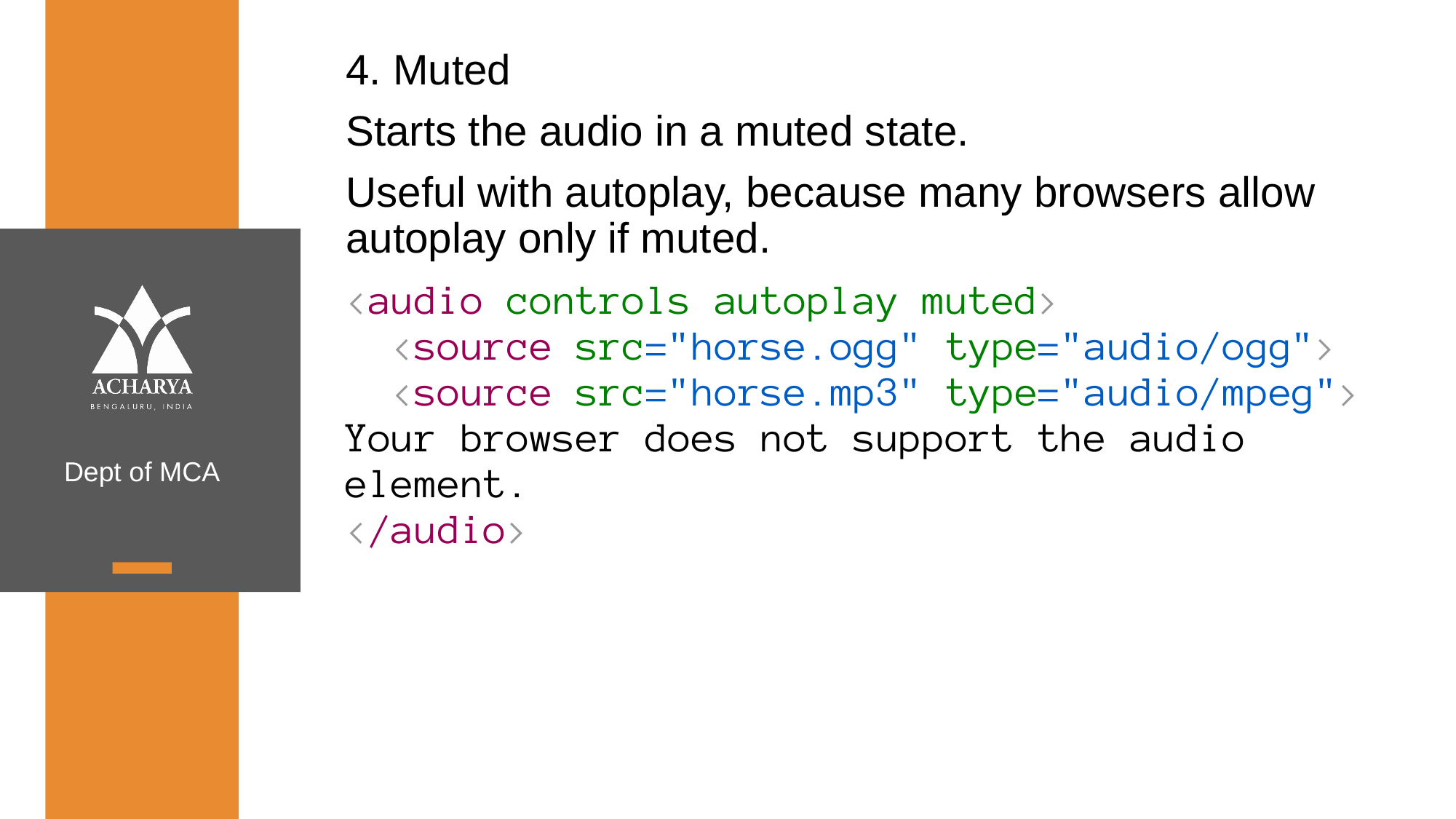

4. Muted
Starts the audio in a muted state.
Useful with autoplay, because many browsers allow autoplay only if muted.
<audio controls autoplay muted>
  <source src="horse.ogg" type="audio/ogg">
  <source src="horse.mp3" type="audio/mpeg">
Your browser does not support the audio element.
</audio>